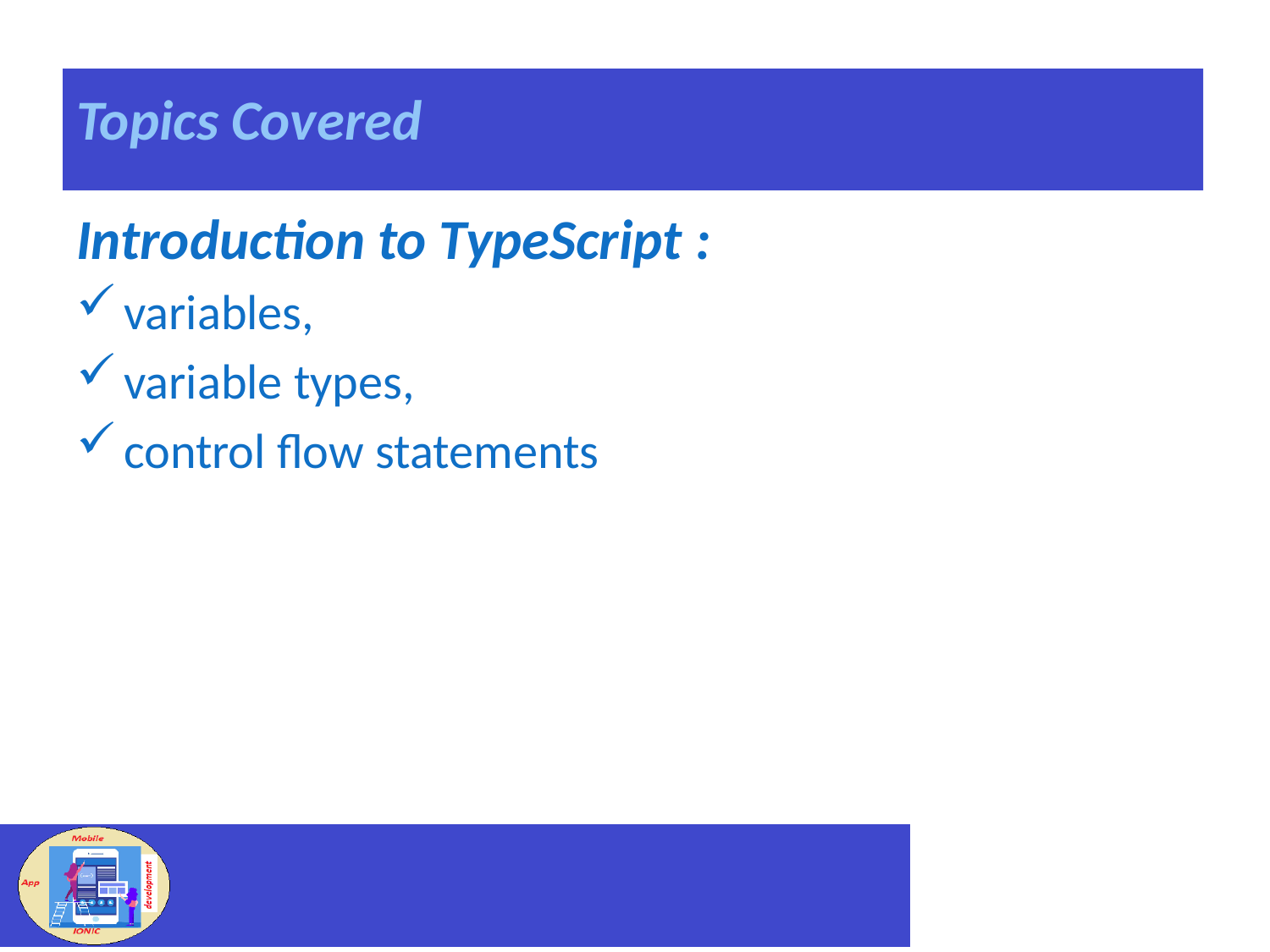

# Topics Covered
Introduction to TypeScript :
variables,
variable types,
control flow statements